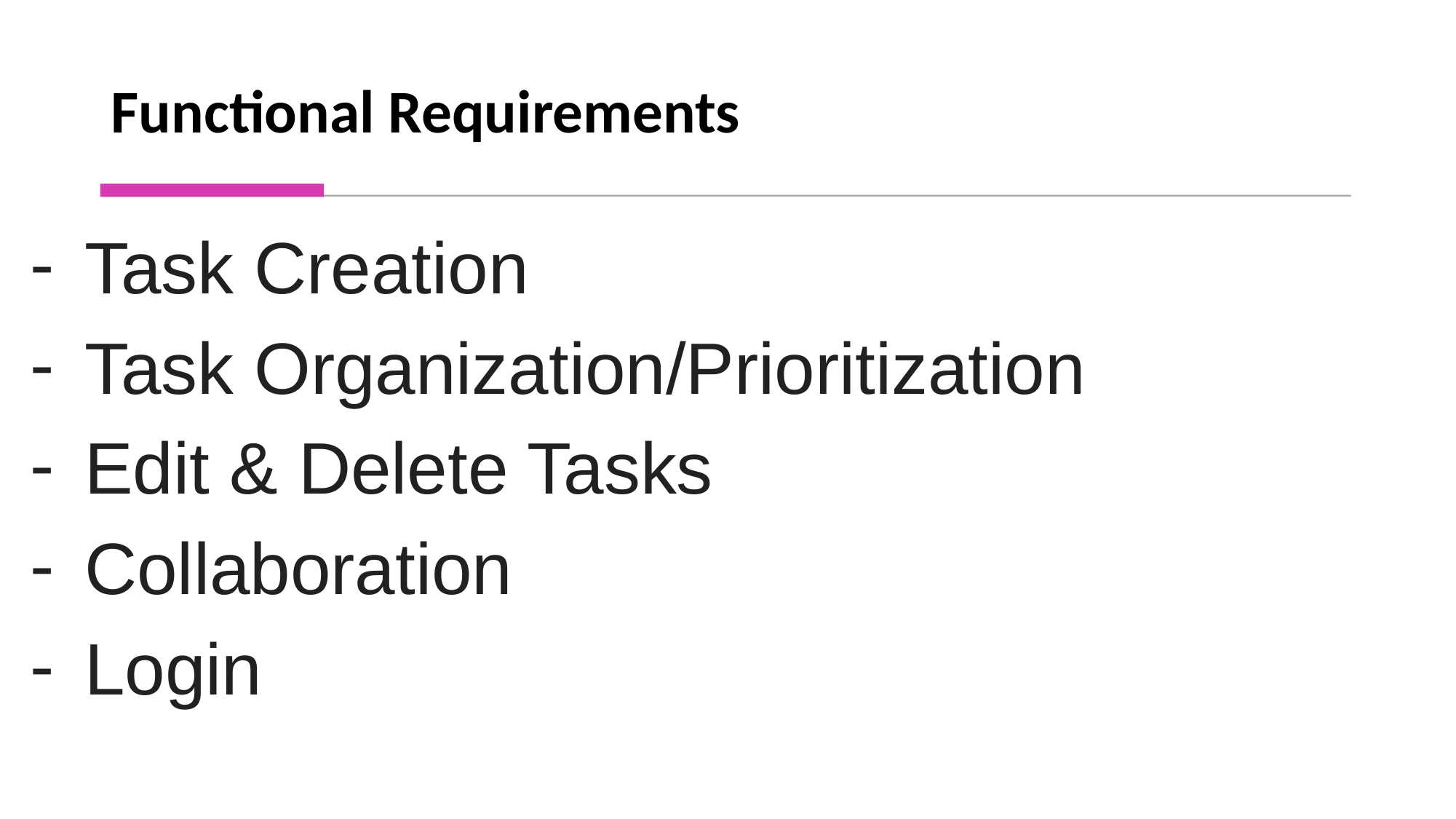

# Functional Requirements

Task Creation
Task Organization/Prioritization
Edit & Delete Tasks
Collaboration
Login